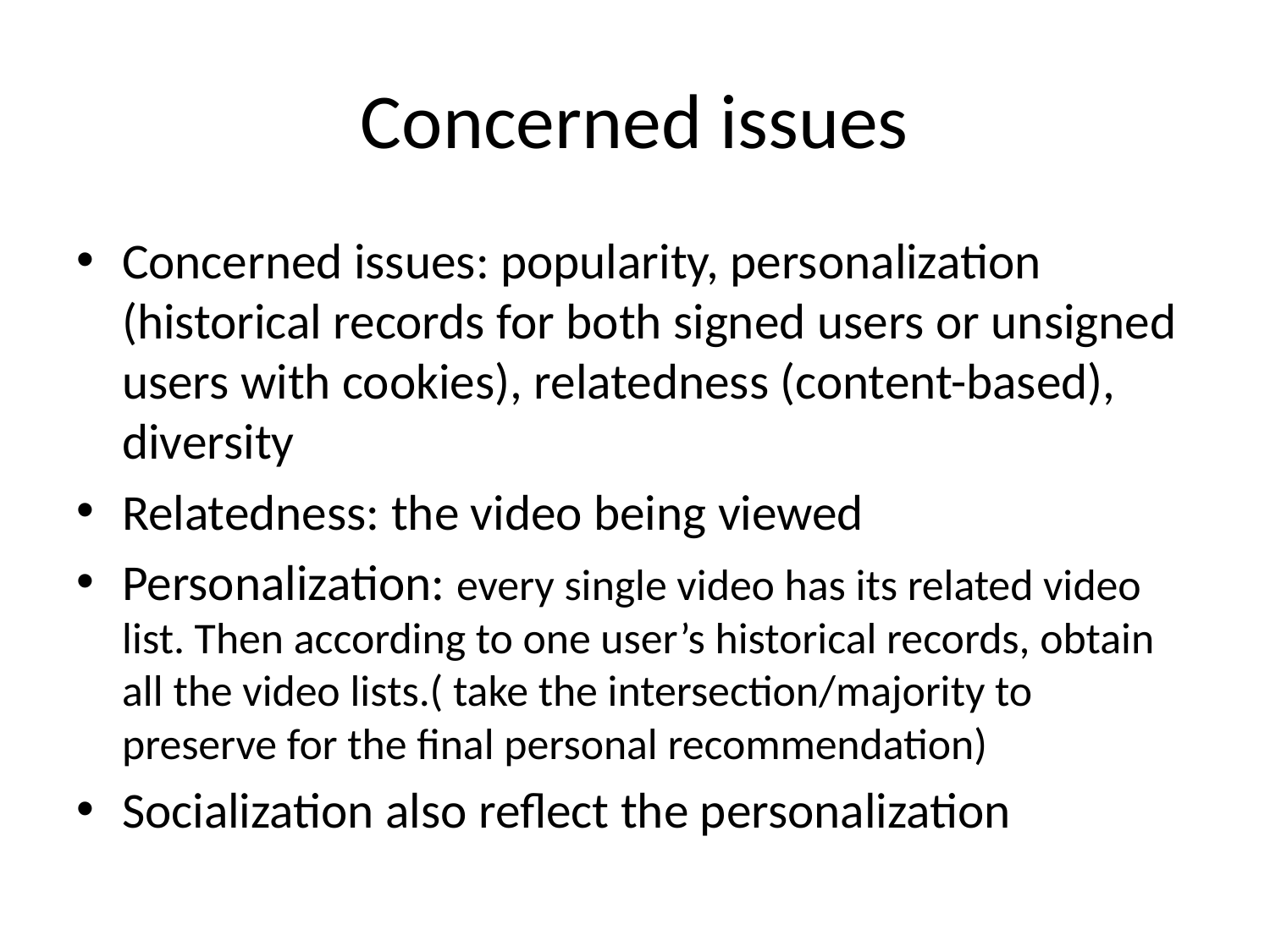

# Concerned issues
Concerned issues: popularity, personalization (historical records for both signed users or unsigned users with cookies), relatedness (content-based), diversity
Relatedness: the video being viewed
Personalization: every single video has its related video list. Then according to one user’s historical records, obtain all the video lists.( take the intersection/majority to preserve for the final personal recommendation)
Socialization also reflect the personalization